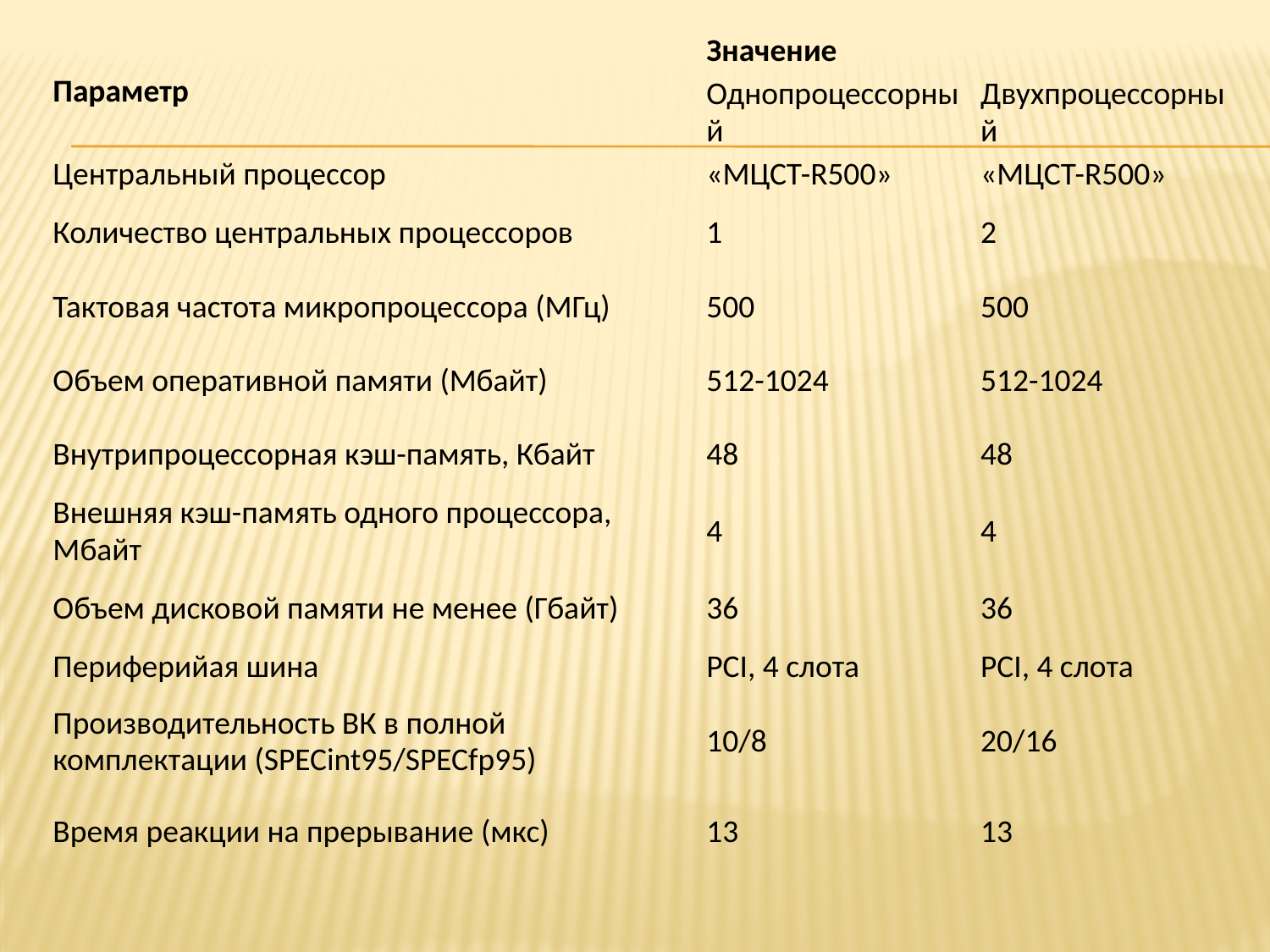

| Параметр | Значение |  |
| --- | --- | --- |
|  | Однопроцессорный | Двухпроцессорный |
| Центральный процессор | «МЦСТ-R500» | «МЦСТ-R500» |
| Количество центральных процессоров | 1 | 2 |
| Тактовая частота микропроцессора (МГц) | 500 | 500 |
| Объем оперативной памяти (Мбайт) | 512-1024 | 512-1024 |
| Внутрипроцессорная кэш-память, Кбайт | 48 | 48 |
| Внешняя кэш-память одного процессора, Мбайт | 4 | 4 |
| Объем дисковой памяти не менее (Гбайт) | 36 | 36 |
| Периферийая шина | PCI, 4 слота | PCI, 4 слота |
| Производительность ВК в полной комплектации (SPECint95/SPECfp95) | 10/8 | 20/16 |
| Время реакции на прерывание (мкс) | 13 | 13 |